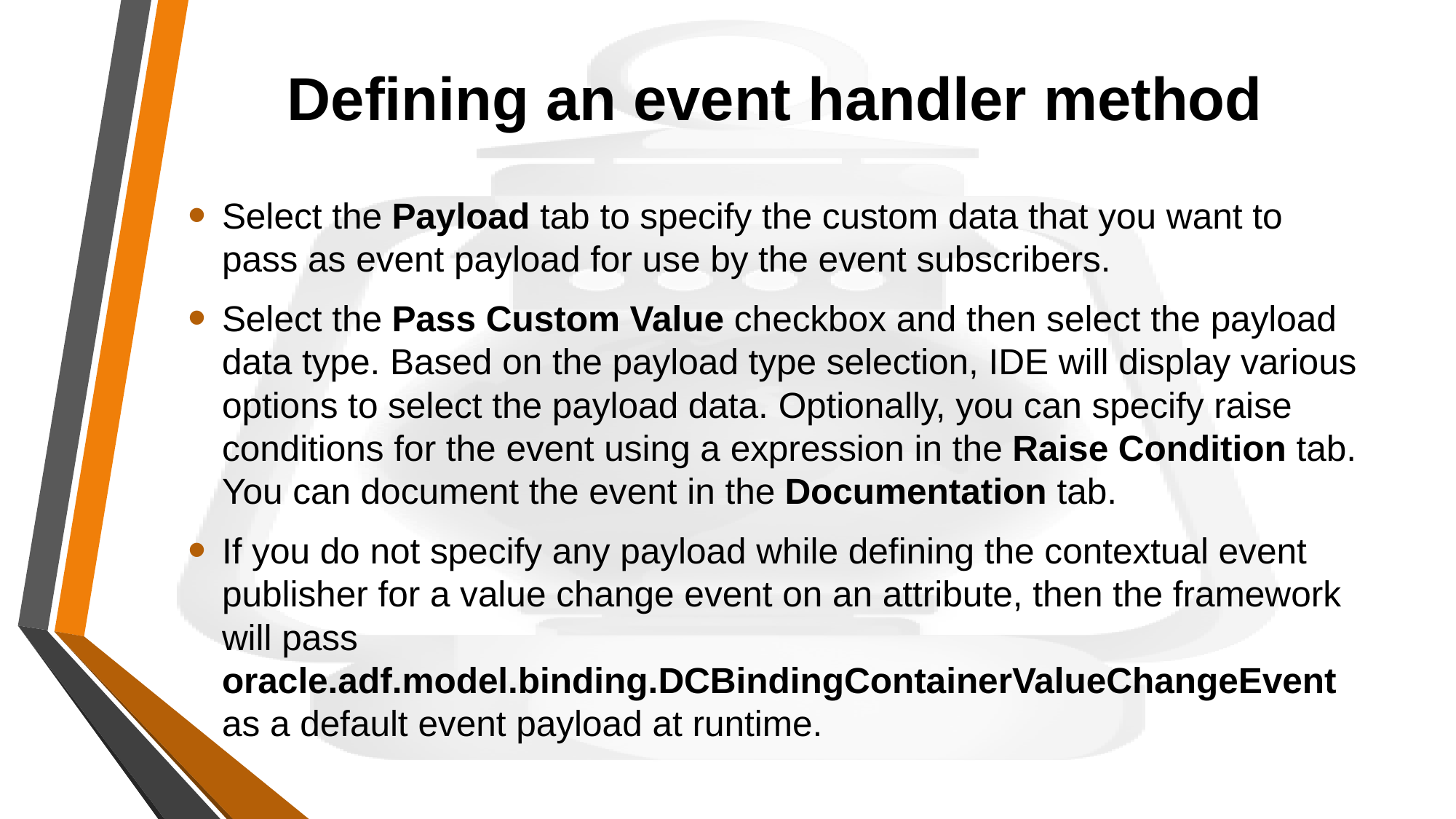

# Defining an event handler method
Select the Payload tab to specify the custom data that you want to pass as event payload for use by the event subscribers.
Select the Pass Custom Value checkbox and then select the payload data type. Based on the payload type selection, IDE will display various options to select the payload data. Optionally, you can specify raise conditions for the event using a expression in the Raise Condition tab. You can document the event in the Documentation tab.
If you do not specify any payload while defining the contextual event publisher for a value change event on an attribute, then the framework will pass oracle.adf.model.binding.DCBindingContainerValueChangeEvent as a default event payload at runtime.